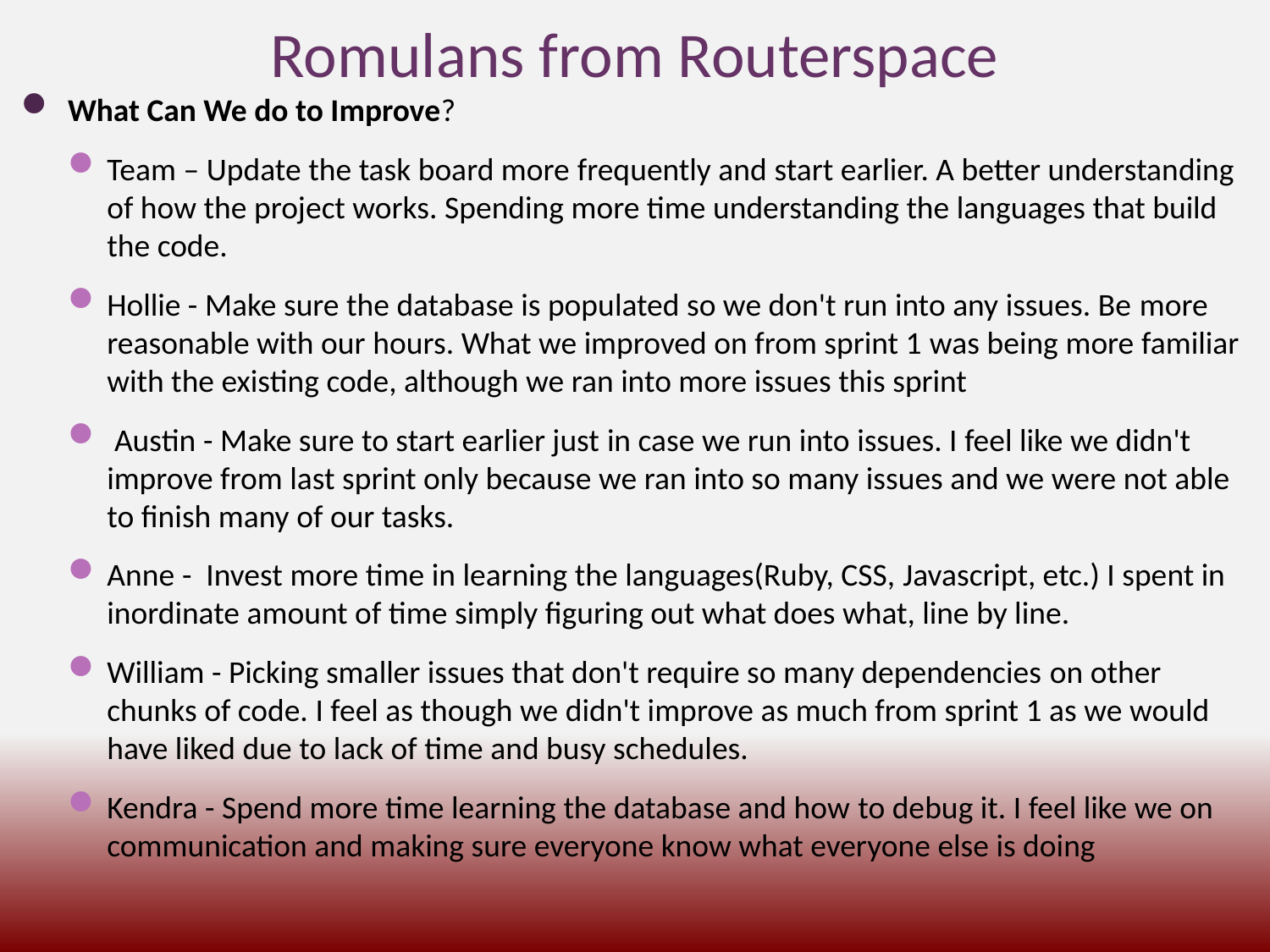

# Romulans from Routerspace
What Can We do to Improve?
Team – Update the task board more frequently and start earlier. A better understanding of how the project works. Spending more time understanding the languages that build the code.
Hollie - Make sure the database is populated so we don't run into any issues. Be more reasonable with our hours. What we improved on from sprint 1 was being more familiar with the existing code, although we ran into more issues this sprint
 Austin - Make sure to start earlier just in case we run into issues. I feel like we didn't improve from last sprint only because we ran into so many issues and we were not able to finish many of our tasks.
Anne -  Invest more time in learning the languages(Ruby, CSS, Javascript, etc.) I spent in inordinate amount of time simply figuring out what does what, line by line.
William - Picking smaller issues that don't require so many dependencies on other chunks of code. I feel as though we didn't improve as much from sprint 1 as we would have liked due to lack of time and busy schedules.
Kendra - Spend more time learning the database and how to debug it. I feel like we on communication and making sure everyone know what everyone else is doing